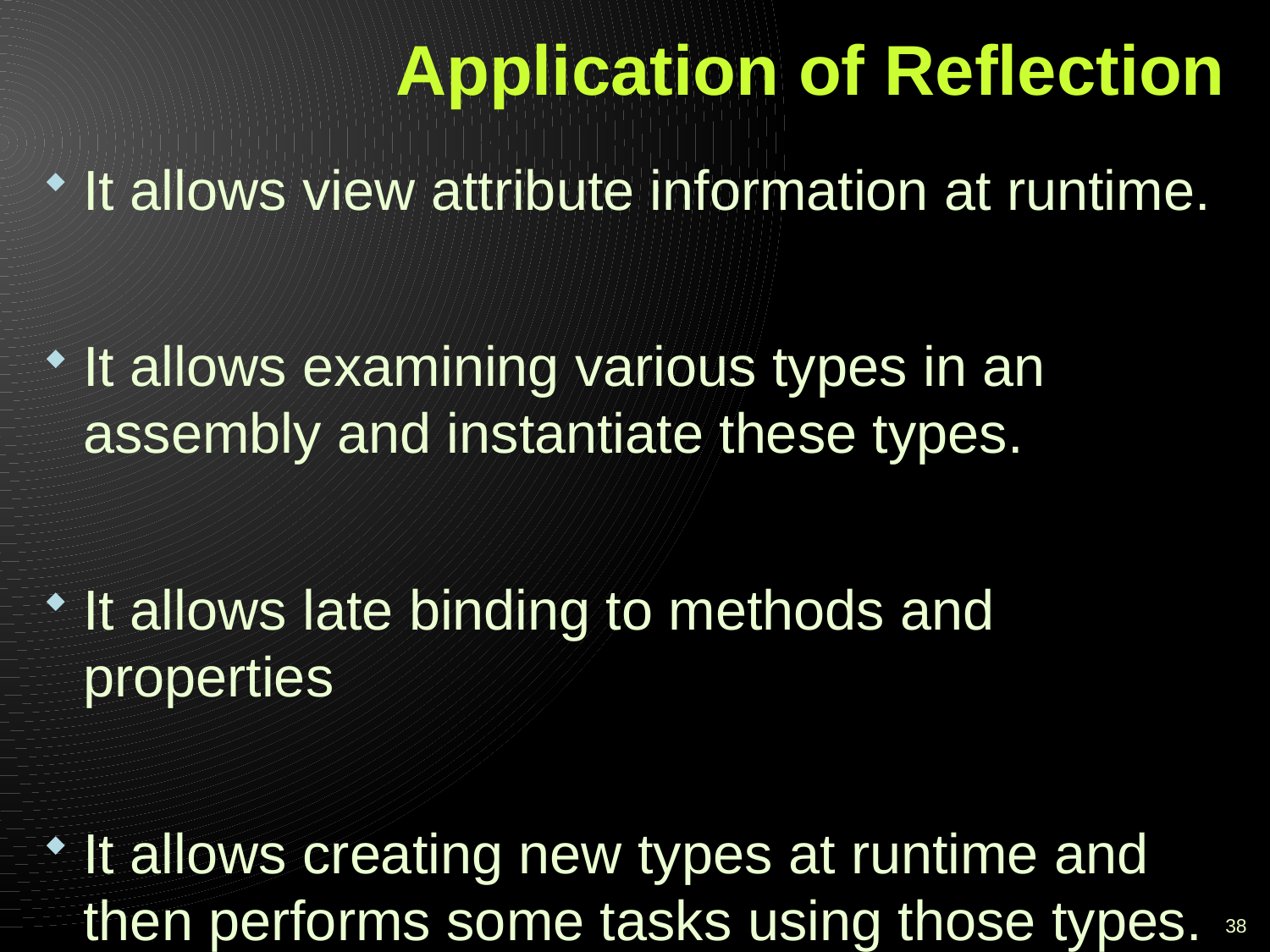

# Application of Reflection
It allows view attribute information at runtime.

It allows examining various types in an assembly and instantiate these types.

It allows late binding to methods and properties

It allows creating new types at runtime and then performs some tasks using those types.

38